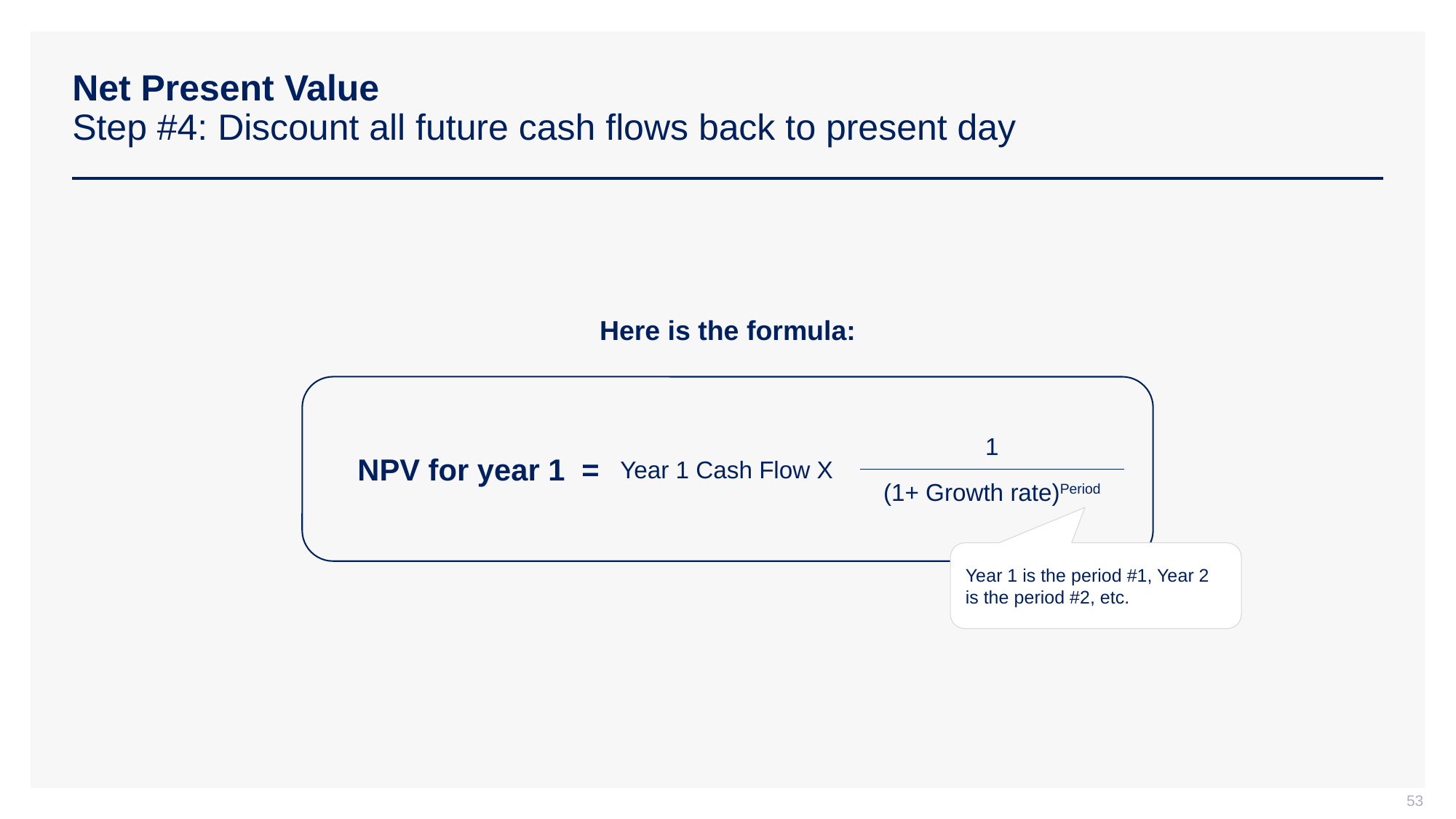

# Net Present Value Step #4: Discount all future cash flows back to present day
Here is the formula:

1
NPV for year 1  =
Year 1 Cash Flow X
(1+ Growth rate)Period
Year 1 is the period #1, Year 2 is the period #2, etc.
53